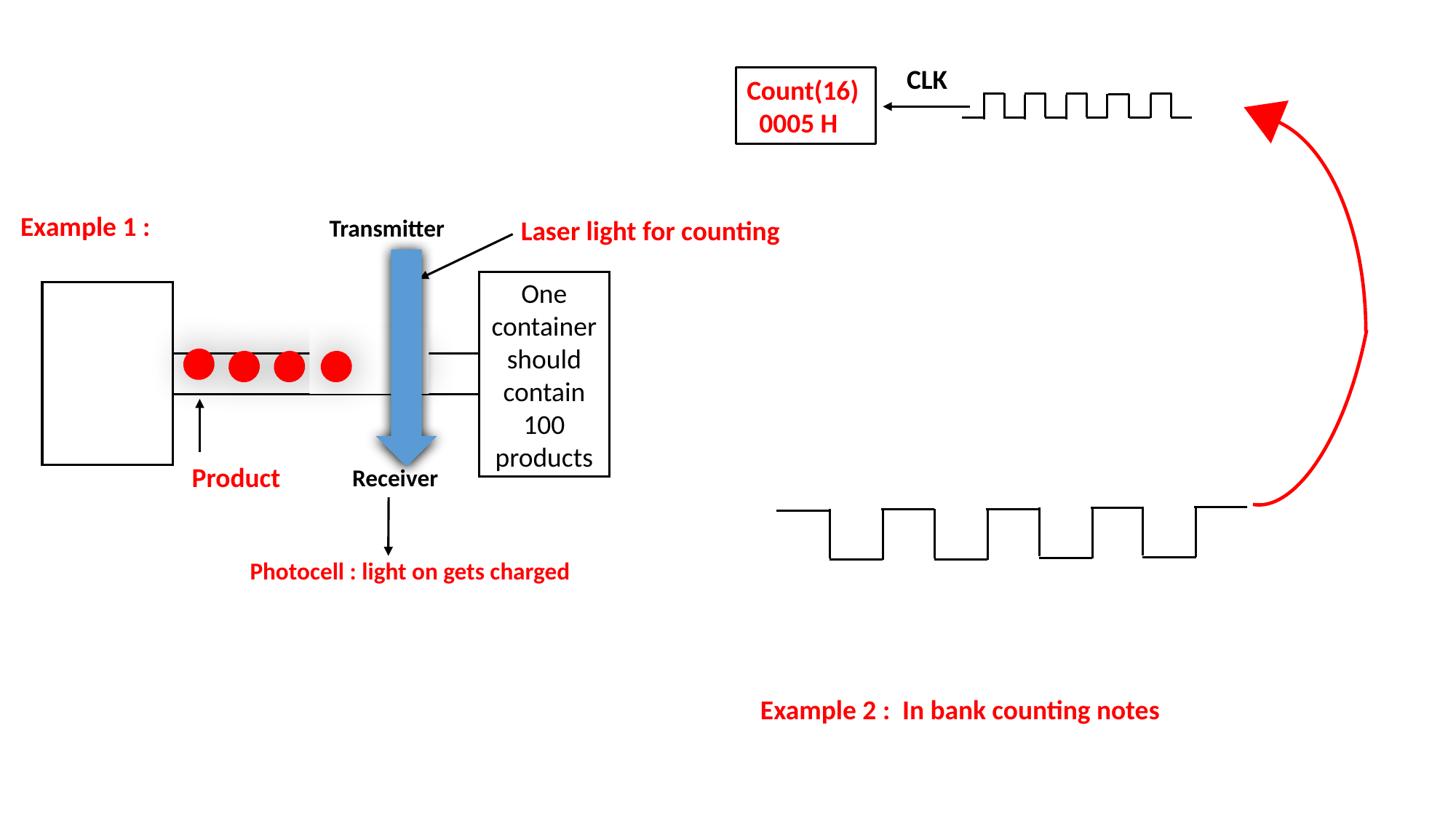

CLK
Count(16)
  0005 H

Example 1 :
Transmitter
Laser light for counting

One container should contain 100 products

Product
Receiver
Photocell : light on gets charged
Example 2 :  In bank counting notes